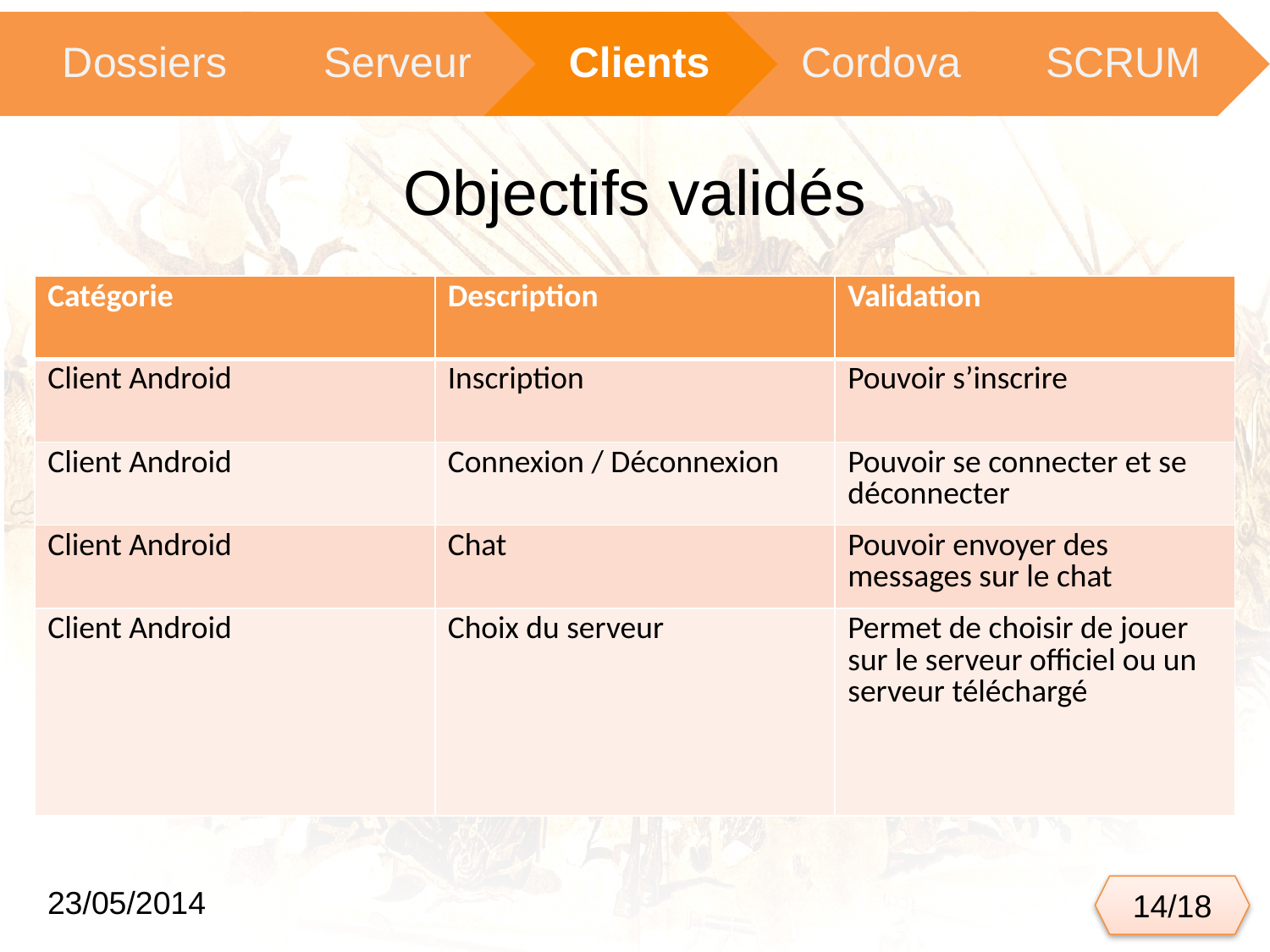

# Objectifs validés
| Catégorie | Description | Validation |
| --- | --- | --- |
| Client Android | Inscription | Pouvoir s’inscrire |
| Client Android | Connexion / Déconnexion | Pouvoir se connecter et se déconnecter |
| Client Android | Chat | Pouvoir envoyer des messages sur le chat |
| Client Android | Choix du serveur | Permet de choisir de jouer sur le serveur officiel ou un serveur téléchargé |